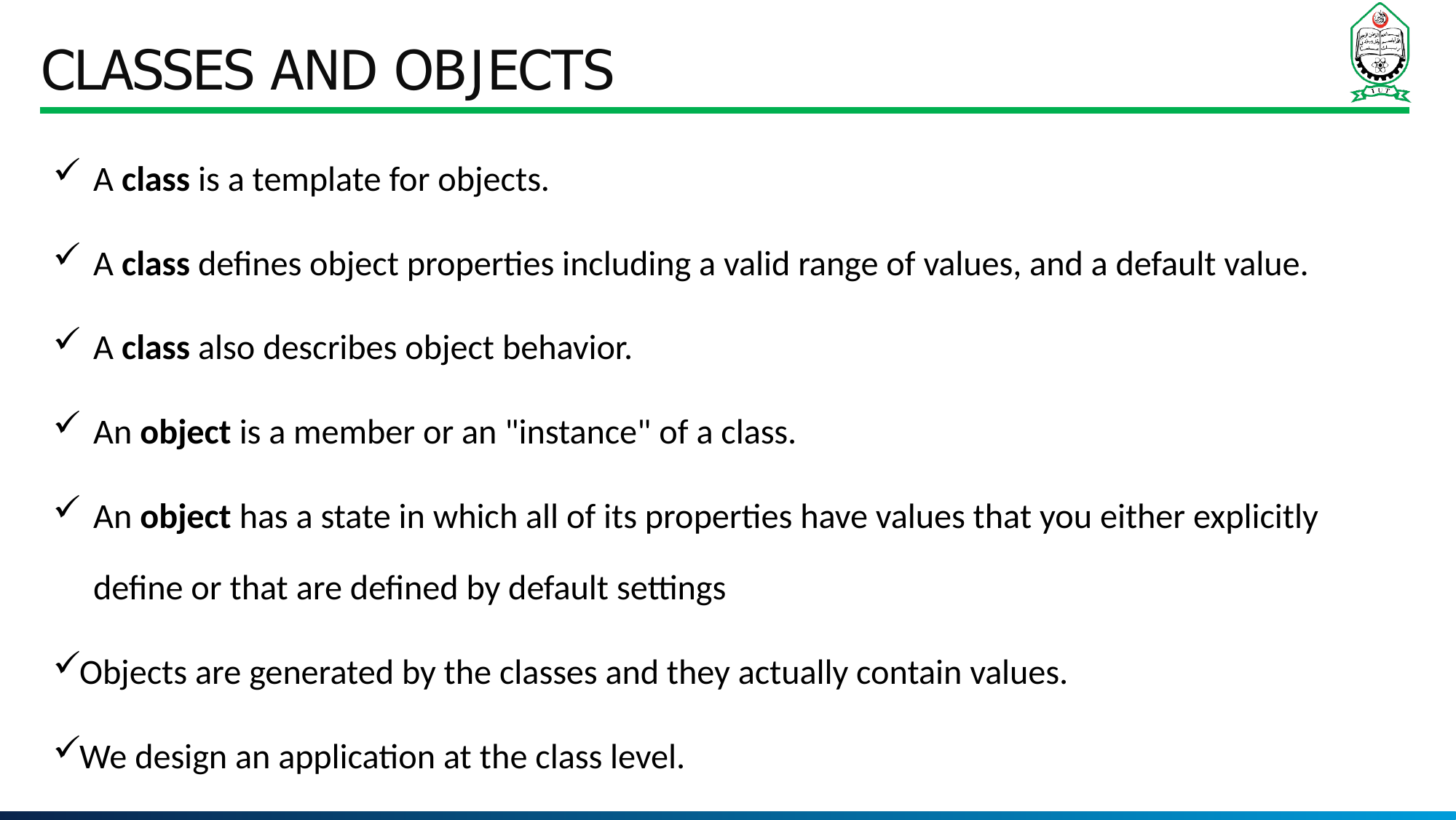

# Classes and Objects
A class is a template for objects.
A class defines object properties including a valid range of values, and a default value.
A class also describes object behavior.
An object is a member or an "instance" of a class.
An object has a state in which all of its properties have values that you either explicitly define or that are defined by default settings
Objects are generated by the classes and they actually contain values.
We design an application at the class level.